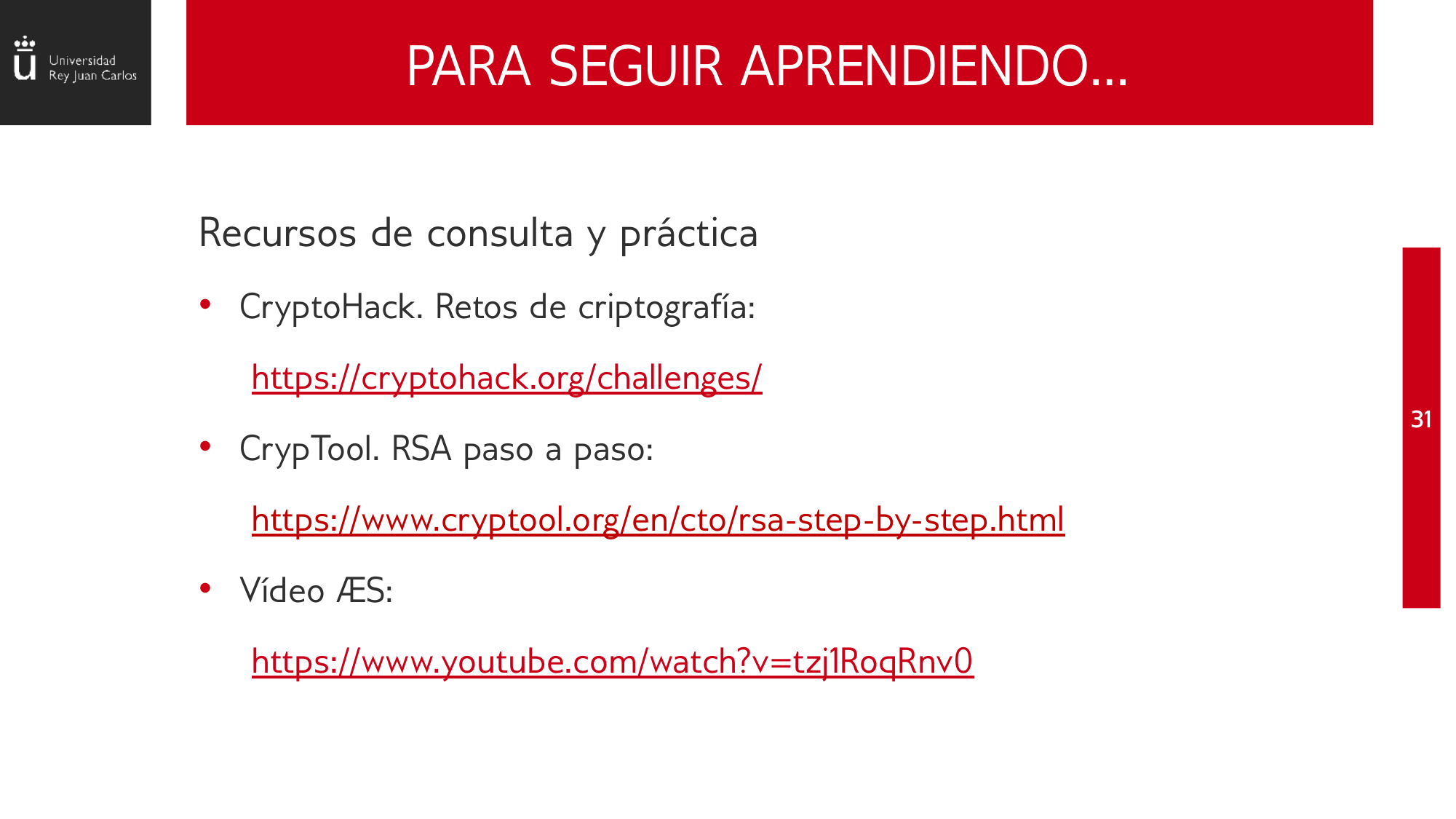

# PARA SEGUIR APRENDIENDO…

Recursos de consulta y práctica
CryptoHack. Retos de criptografía:
https://cryptohack.org/challenges/
CrypTool. RSA paso a paso:
https://www.cryptool.org/en/cto/rsa-step-by-step.html
Vídeo AES:
https://www.youtube.com/watch?v=tzj1RoqRnv0

31